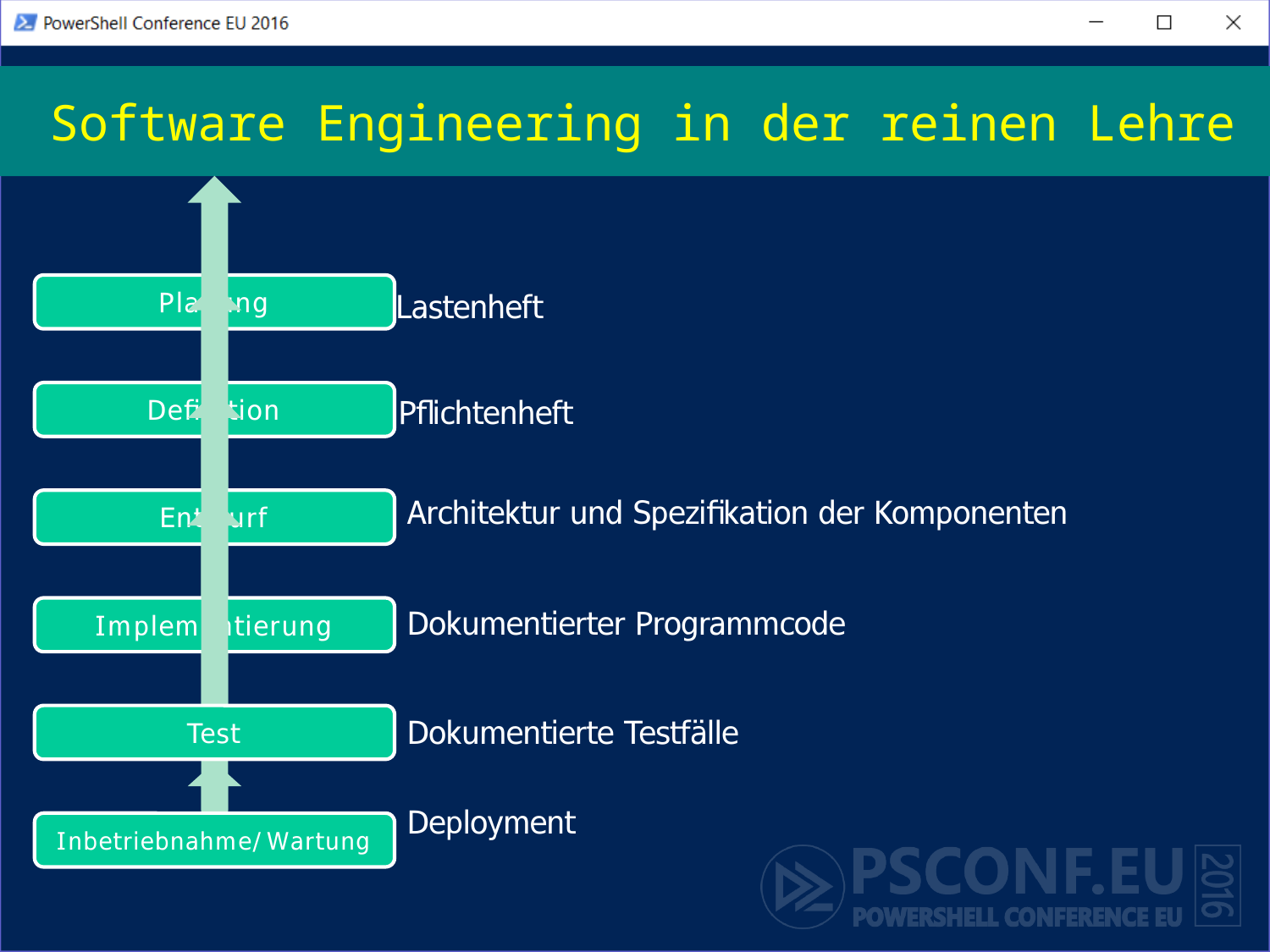

# Software Engineering in der reinen Lehre
Planung
Definition
Entwurf
Implementierung
Test
Inbetriebnahme/Wartung
Lastenheft
Pflichtenheft
Architektur und Spezifikation der Komponenten

Dokumentierter Programmcode

Dokumentierte Testfälle

Deployment